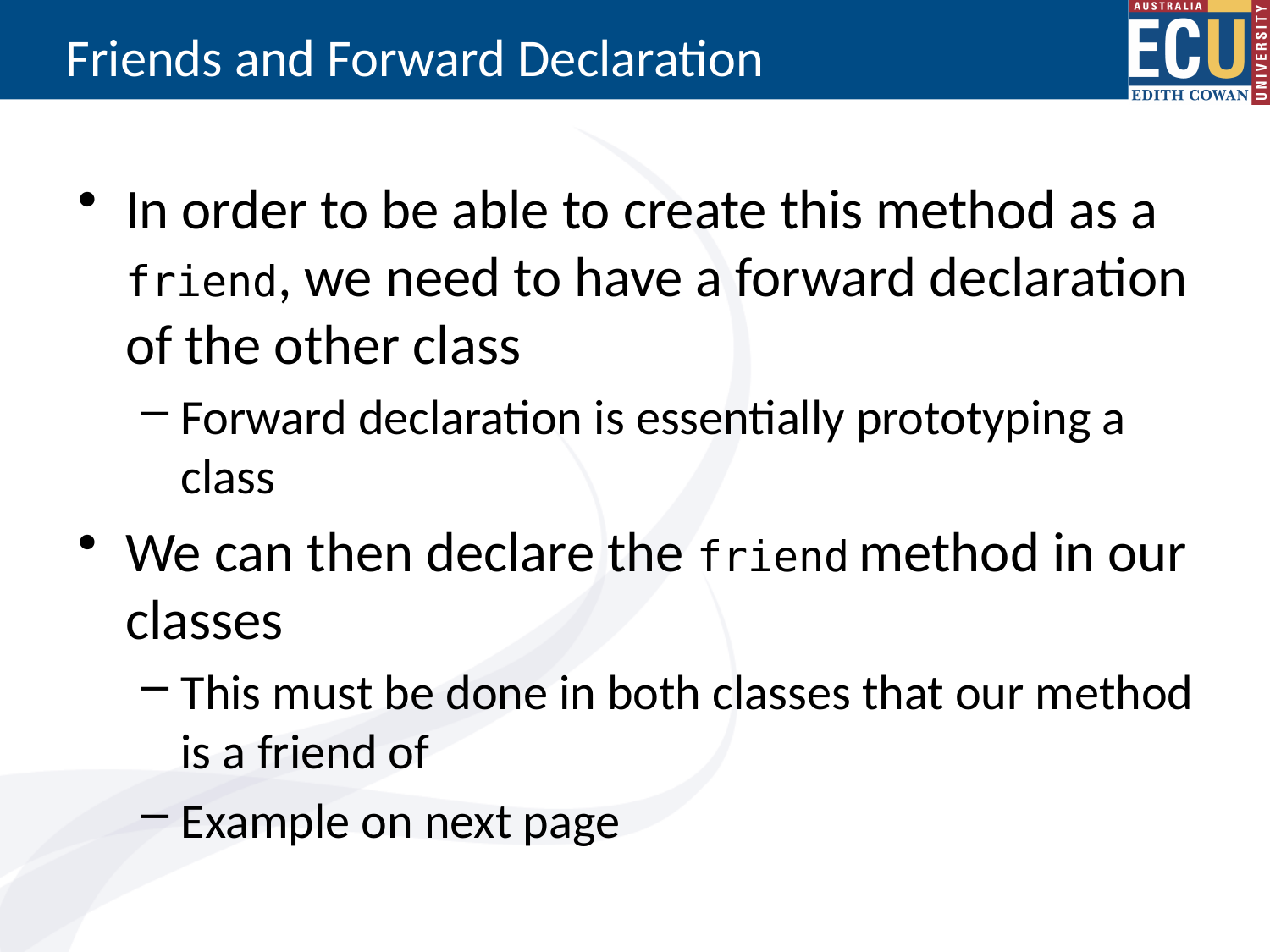

# Friends and Forward Declaration
In order to be able to create this method as a friend, we need to have a forward declaration of the other class
Forward declaration is essentially prototyping a class
We can then declare the friend method in our classes
This must be done in both classes that our method is a friend of
Example on next page